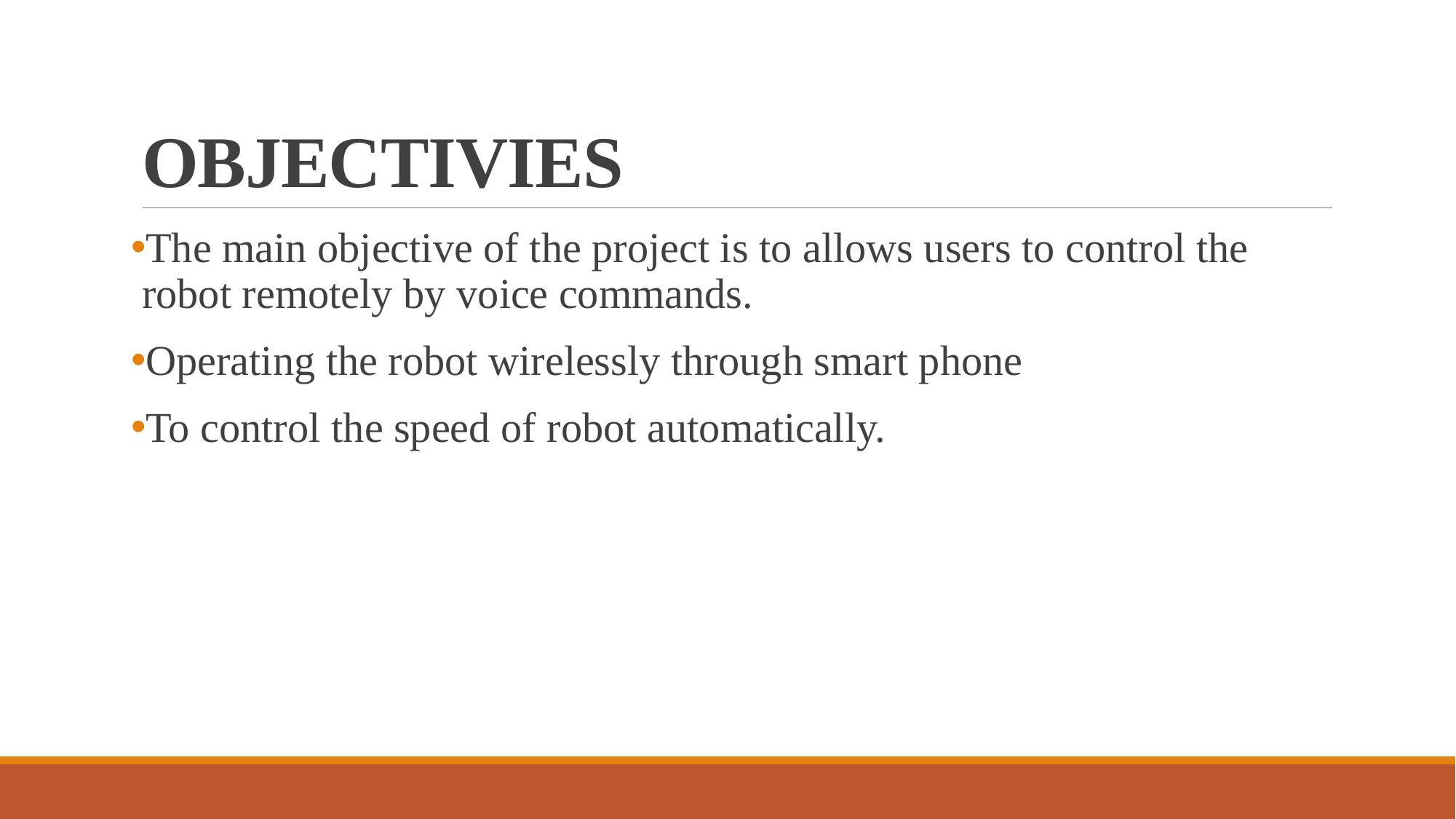

# OBJECTIVIES
The main objective of the project is to allows users to control the    robot remotely by voice commands.
Operating the robot wirelessly through smart phone
To control the speed of robot automatically.